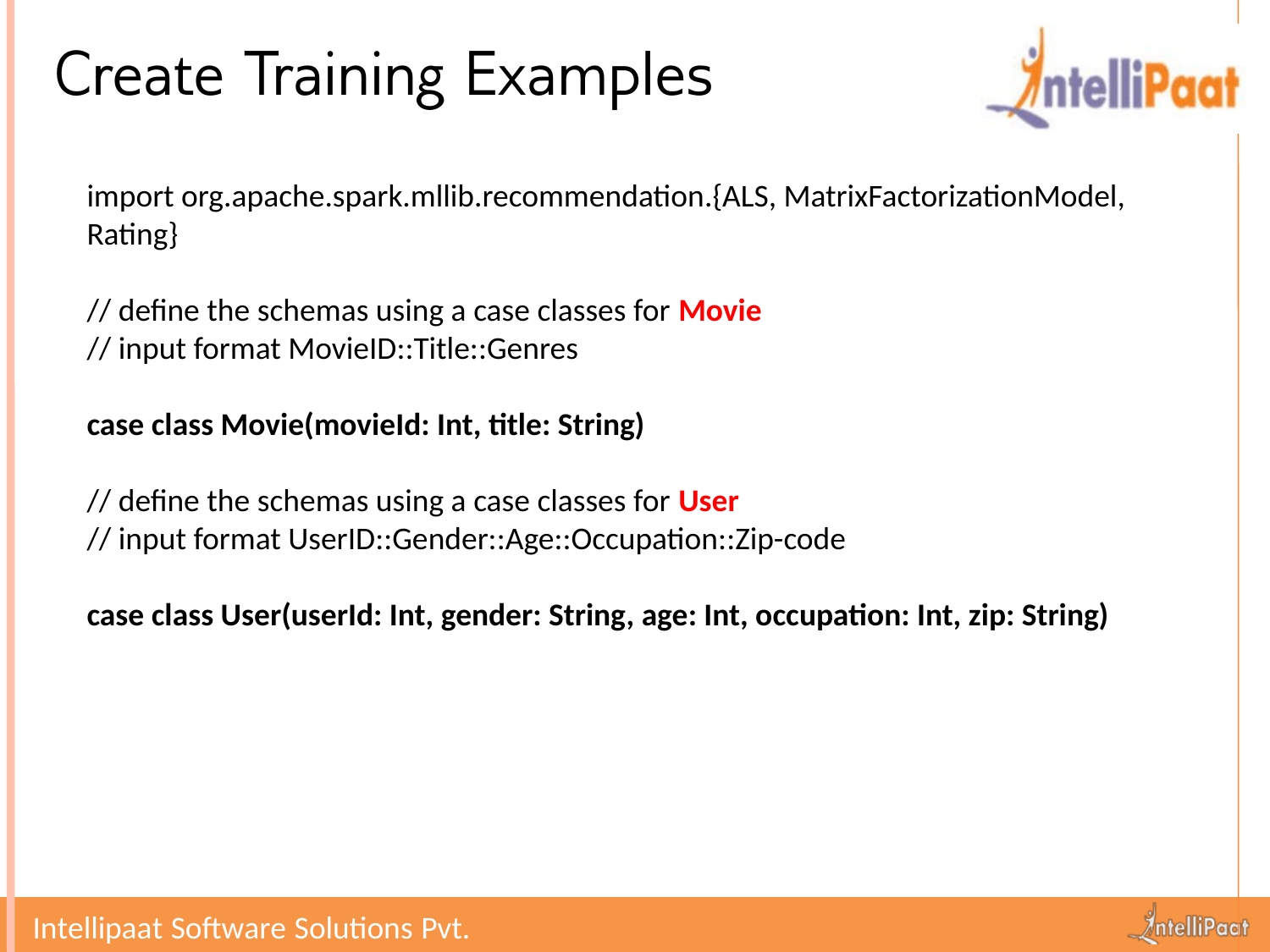

# Create Training Examples
import org.apache.spark.mllib.recommendation.{ALS, MatrixFactorizationModel, Rating}

// define the schemas using a case classes for Movie
// input format MovieID::Title::Genres

case class Movie(movieId: Int, title: String)

// define the schemas using a case classes for User
// input format UserID::Gender::Age::Occupation::Zip-code

case class User(userId: Int, gender: String, age: Int, occupation: Int, zip: String)

Intellipaat Software Solutions Pvt. Ltd.